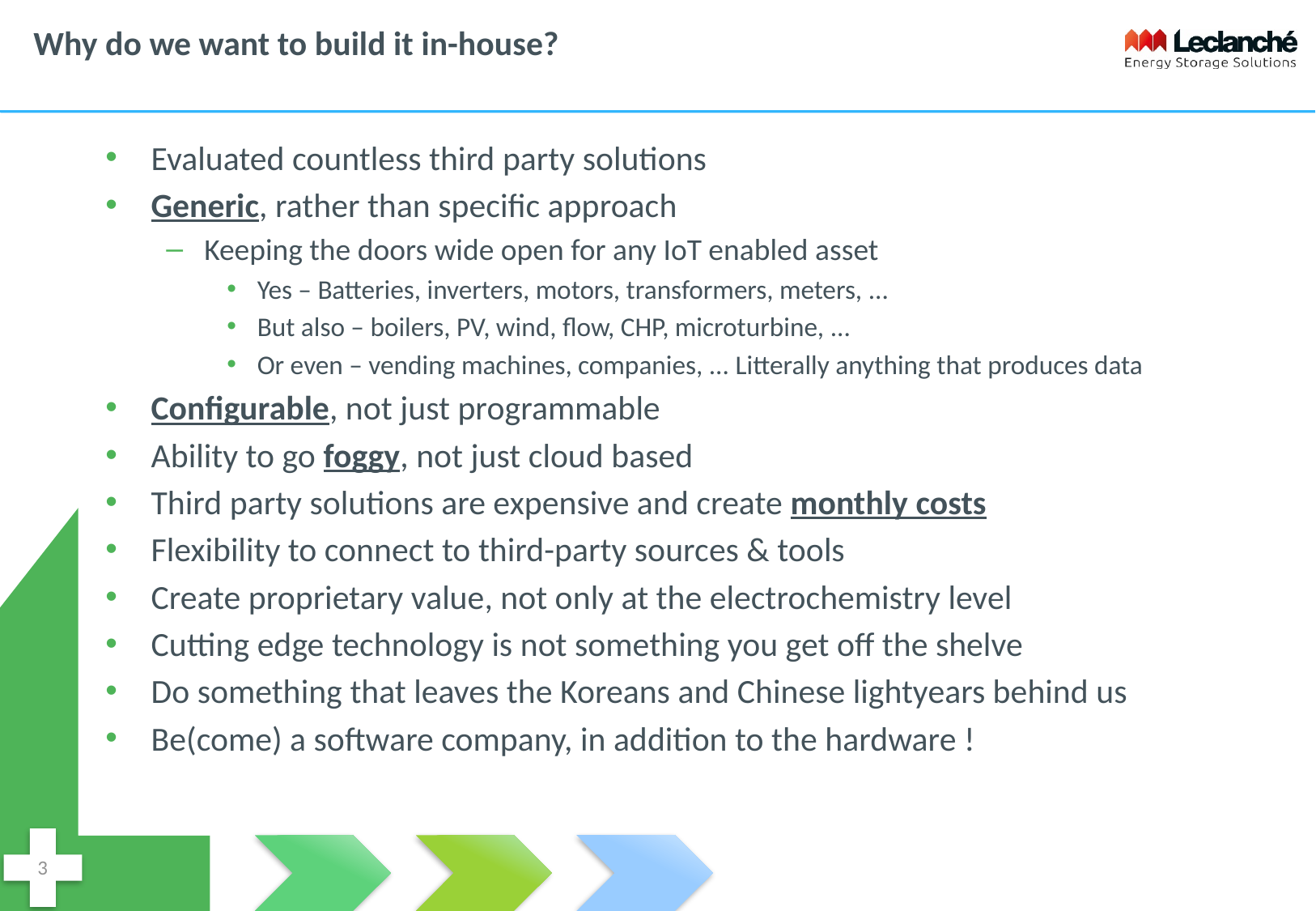

# Why do we want to build it in-house?
Evaluated countless third party solutions
Generic, rather than specific approach
Keeping the doors wide open for any IoT enabled asset
Yes – Batteries, inverters, motors, transformers, meters, ...
But also – boilers, PV, wind, flow, CHP, microturbine, ...
Or even – vending machines, companies, ... Litterally anything that produces data
Configurable, not just programmable
Ability to go foggy, not just cloud based
Third party solutions are expensive and create monthly costs
Flexibility to connect to third-party sources & tools
Create proprietary value, not only at the electrochemistry level
Cutting edge technology is not something you get off the shelve
Do something that leaves the Koreans and Chinese lightyears behind us
Be(come) a software company, in addition to the hardware !
3